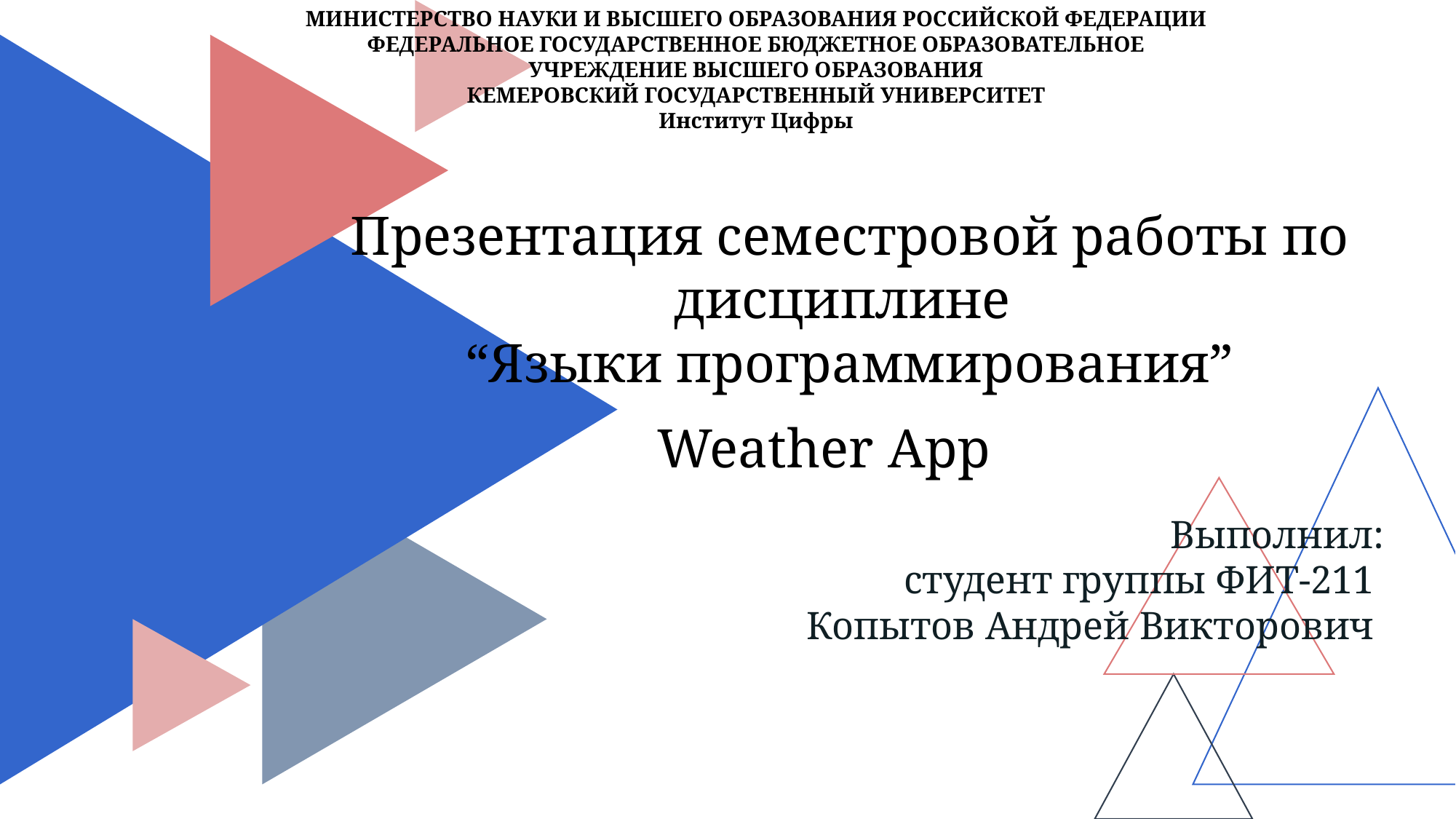

МИНИСТЕРСТВО НАУКИ И ВЫСШЕГО ОБРАЗОВАНИЯ РОССИЙСКОЙ ФЕДЕРАЦИИ
ФЕДЕРАЛЬНОЕ ГОСУДАРСТВЕННОЕ БЮДЖЕТНОЕ ОБРАЗОВАТЕЛЬНОЕ
УЧРЕЖДЕНИЕ ВЫСШЕГО ОБРАЗОВАНИЯ
КЕМЕРОВСКИЙ ГОСУДАРСТВЕННЫЙ УНИВЕРСИТЕТ
Институт Цифры
Презентация семестровой работы по дисциплине
“Языки программирования”
Weather App
Выполнил:
студент группы ФИТ-211
Копытов Андрей Викторович